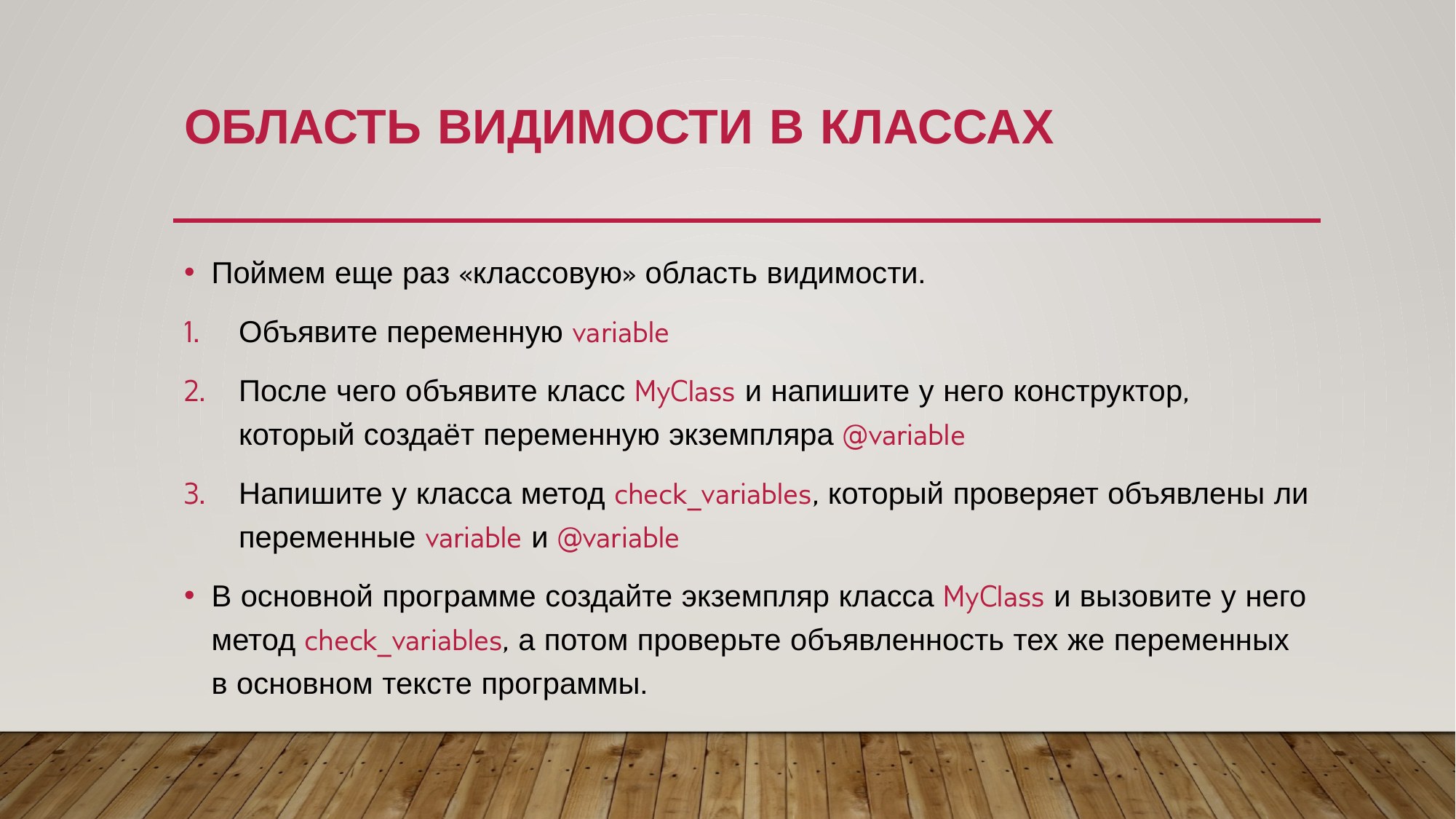

# Область видимости в классах
Поймем еще раз «классовую» область видимости.
Объявите переменную variable
После чего объявите класс MyClass и напишите у него конструктор, который создаёт переменную экземпляра @variable
Напишите у класса метод check_variables, который проверяет объявлены ли переменные variable и @variable
В основной программе создайте экземпляр класса MyClass и вызовите у него метод check_variables, а потом проверьте объявленность тех же переменных в основном тексте программы.